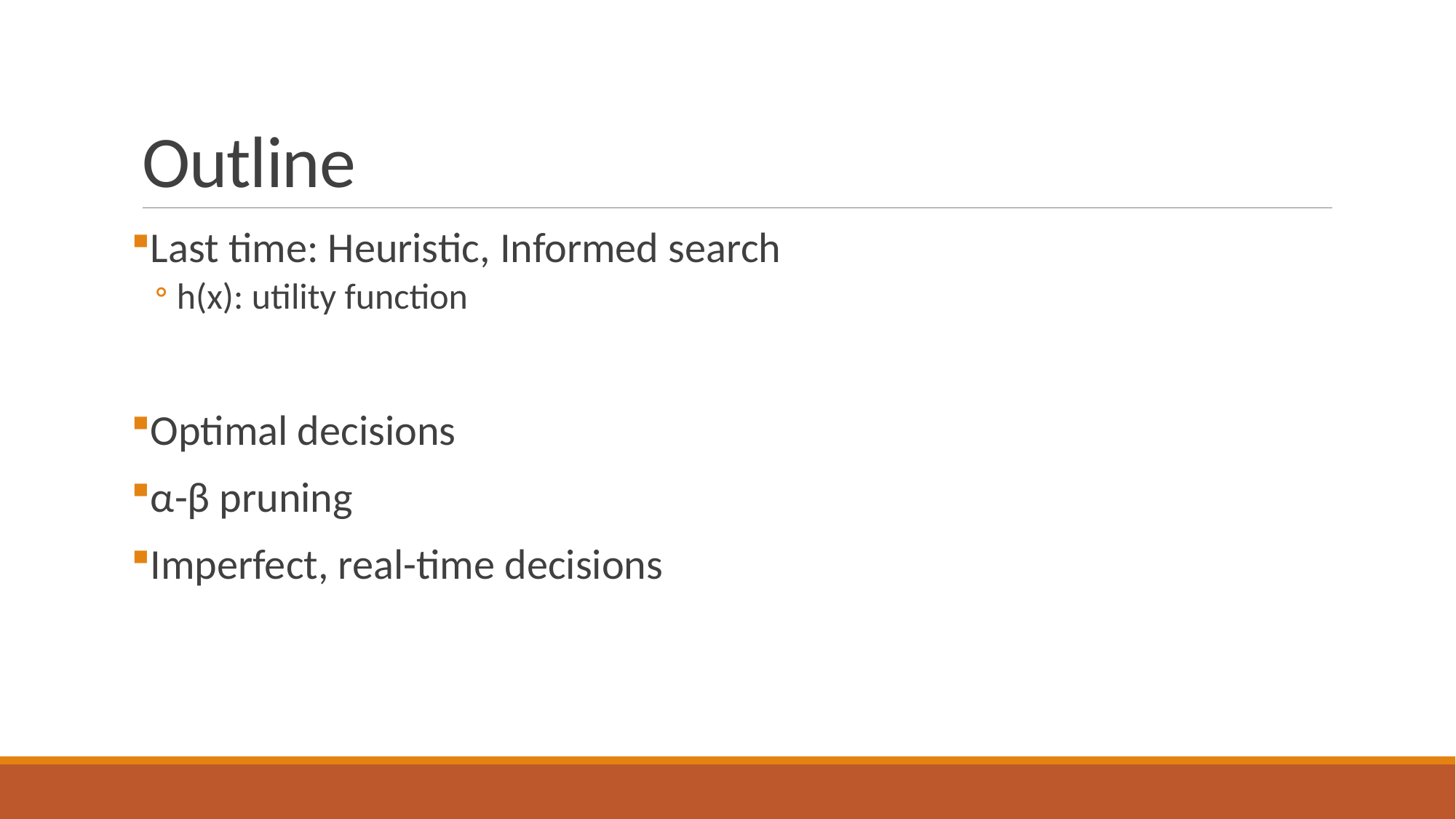

# Outline
Last time: Heuristic, Informed search
h(x): utility function

Optimal decisions
α-β pruning
Imperfect, real-time decisions